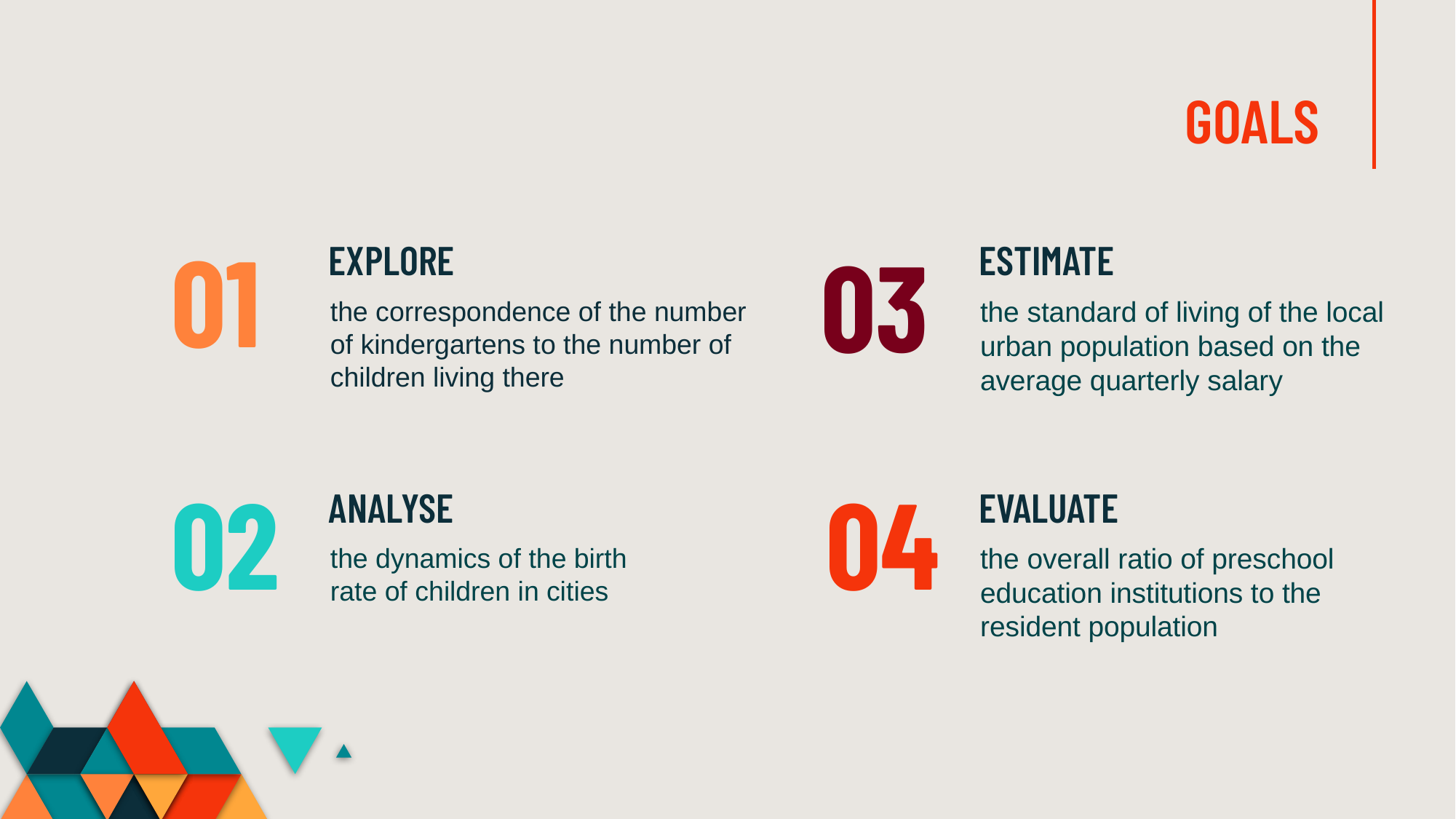

# GOALS
01
03
EXPLORE
ESTIMATE
the correspondence of the number of kindergartens to the number of children living there
the standard of living of the local urban population based on the average quarterly salary

04
02
ANALYSE
EVALUATE
the dynamics of the birth rate of children in cities
the overall ratio of preschool education institutions to the resident population